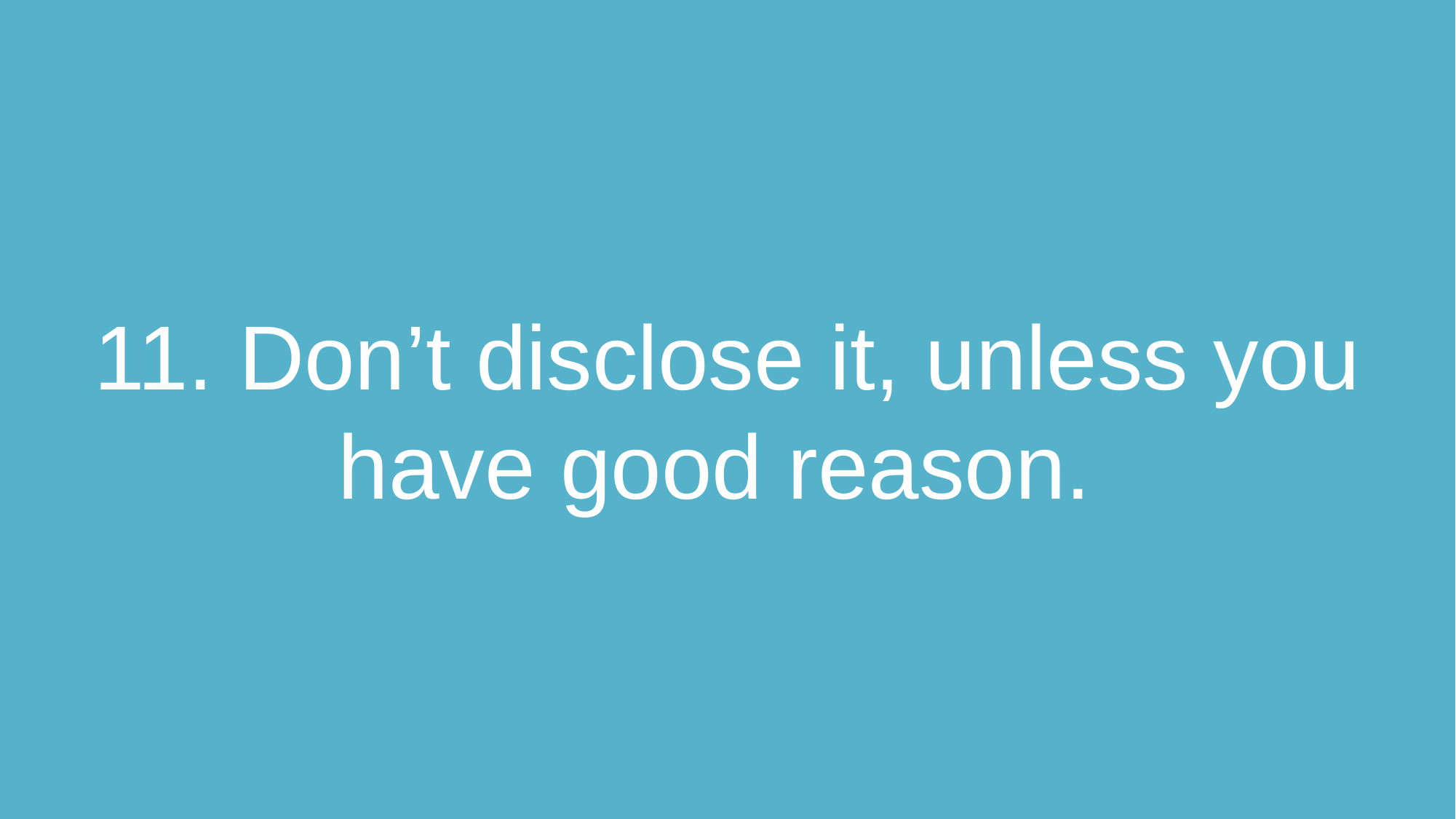

11. Don’t disclose it, unless you have good reason.